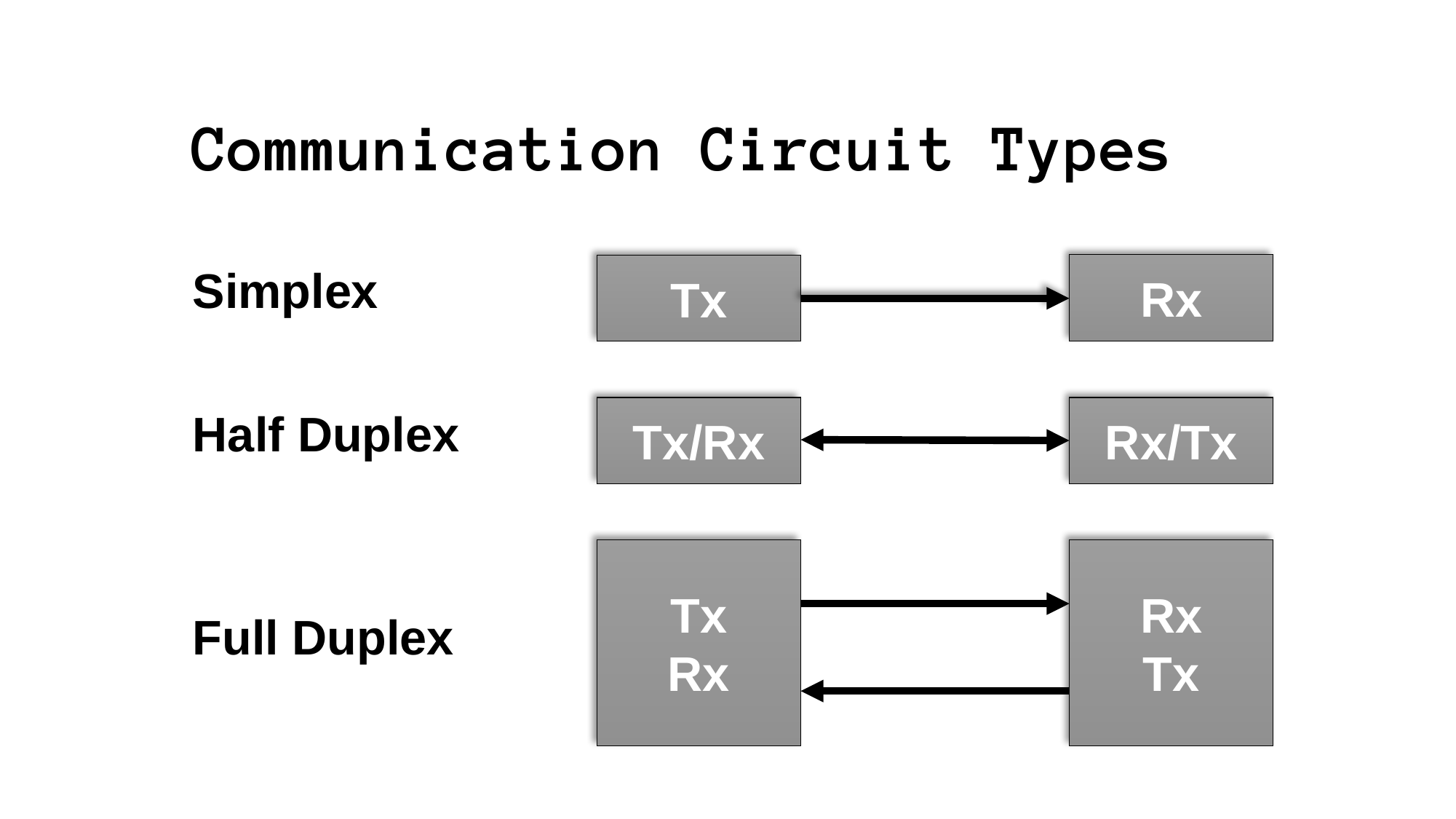

# Communication Circuit Types
Simplex
Rx
Tx
Half Duplex
Tx/Rx
Rx/Tx
Rx
Tx
Tx
Rx
Full Duplex